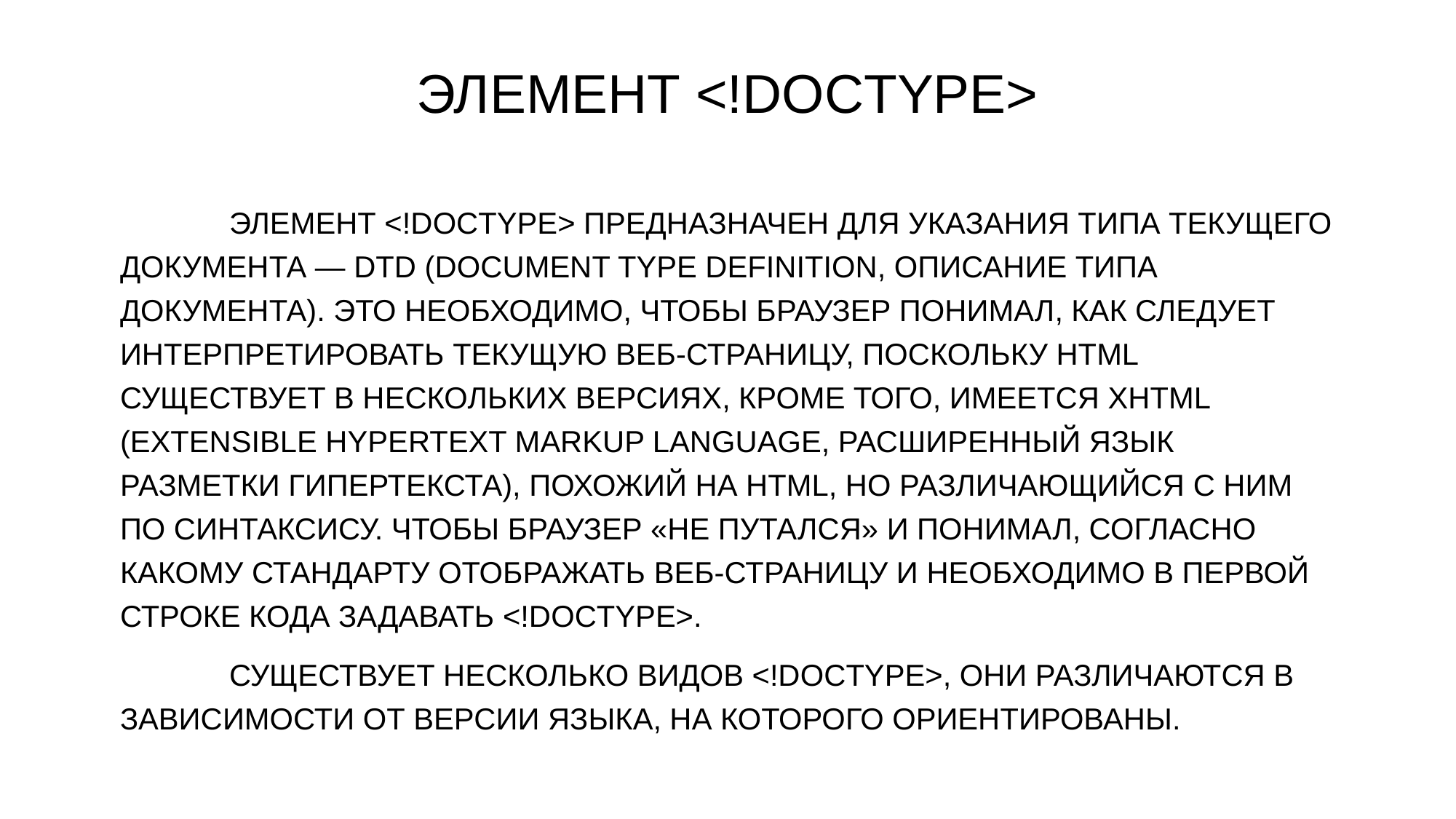

# ЭЛЕМЕНТ <!DOCTYPE>
	ЭЛЕМЕНТ <!DOCTYPE> ПРЕДНАЗНАЧЕН ДЛЯ УКАЗАНИЯ ТИПА ТЕКУЩЕГО ДОКУМЕНТА — DTD (DOCUMENT TYPE DEFINITION, ОПИСАНИЕ ТИПА ДОКУМЕНТА). ЭТО НЕОБХОДИМО, ЧТОБЫ БРАУЗЕР ПОНИМАЛ, КАК СЛЕДУЕТ ИНТЕРПРЕТИРОВАТЬ ТЕКУЩУЮ ВЕБ-СТРАНИЦУ, ПОСКОЛЬКУ HTML СУЩЕСТВУЕТ В НЕСКОЛЬКИХ ВЕРСИЯХ, КРОМЕ ТОГО, ИМЕЕТСЯ XHTML (EXTENSIBLE HYPERTEXT MARKUP LANGUAGE, РАСШИРЕННЫЙ ЯЗЫК РАЗМЕТКИ ГИПЕРТЕКСТА), ПОХОЖИЙ НА HTML, НО РАЗЛИЧАЮЩИЙСЯ С НИМ ПО СИНТАКСИСУ. ЧТОБЫ БРАУЗЕР «НЕ ПУТАЛСЯ» И ПОНИМАЛ, СОГЛАСНО КАКОМУ СТАНДАРТУ ОТОБРАЖАТЬ ВЕБ-СТРАНИЦУ И НЕОБХОДИМО В ПЕРВОЙ СТРОКЕ КОДА ЗАДАВАТЬ <!DOCTYPE>.
	СУЩЕСТВУЕТ НЕСКОЛЬКО ВИДОВ <!DOCTYPE>, ОНИ РАЗЛИЧАЮТСЯ В ЗАВИСИМОСТИ ОТ ВЕРСИИ ЯЗЫКА, НА КОТОРОГО ОРИЕНТИРОВАНЫ.